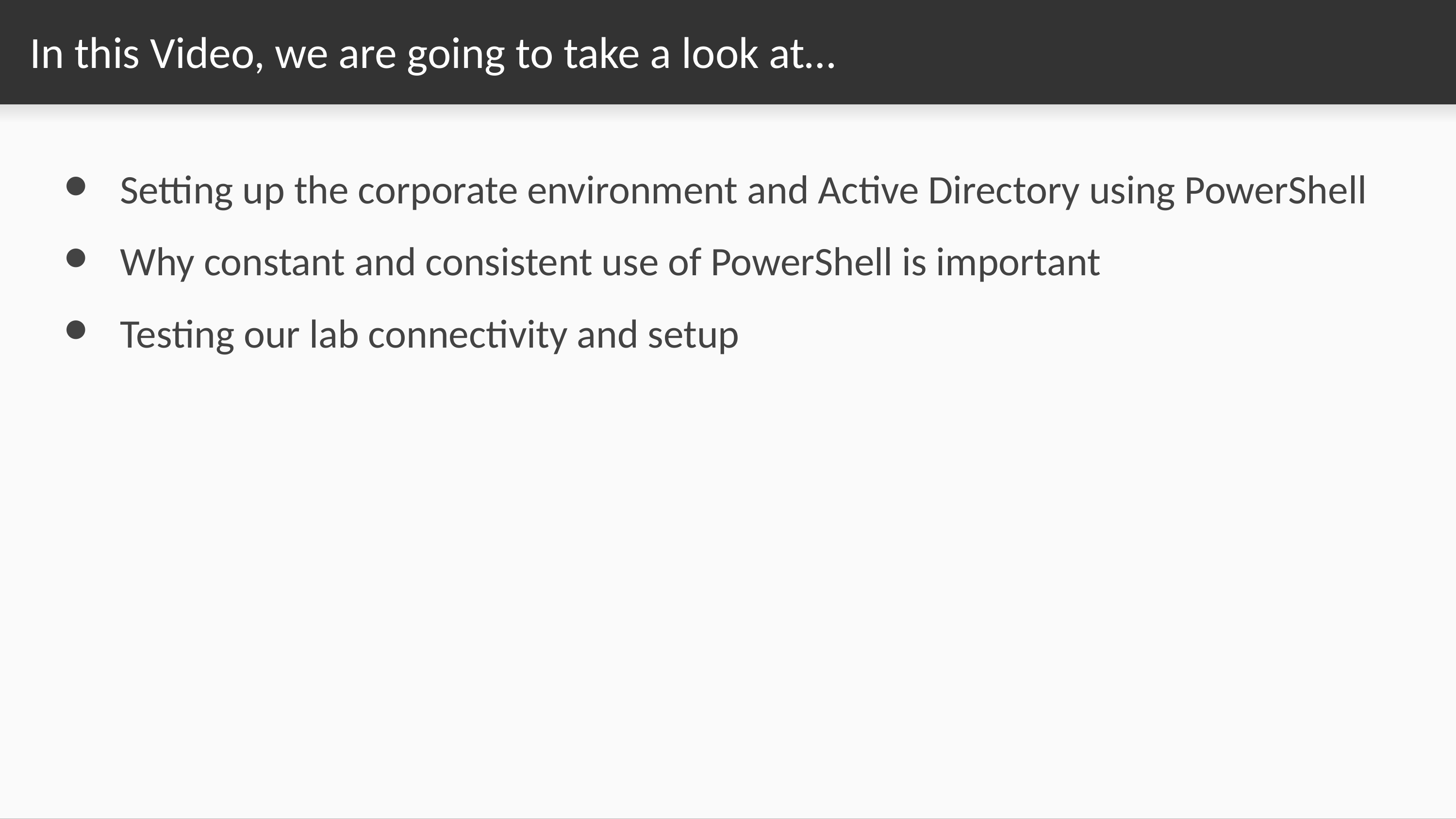

# In this Video, we are going to take a look at…
Setting up the corporate environment and Active Directory using PowerShell
Why constant and consistent use of PowerShell is important
Testing our lab connectivity and setup